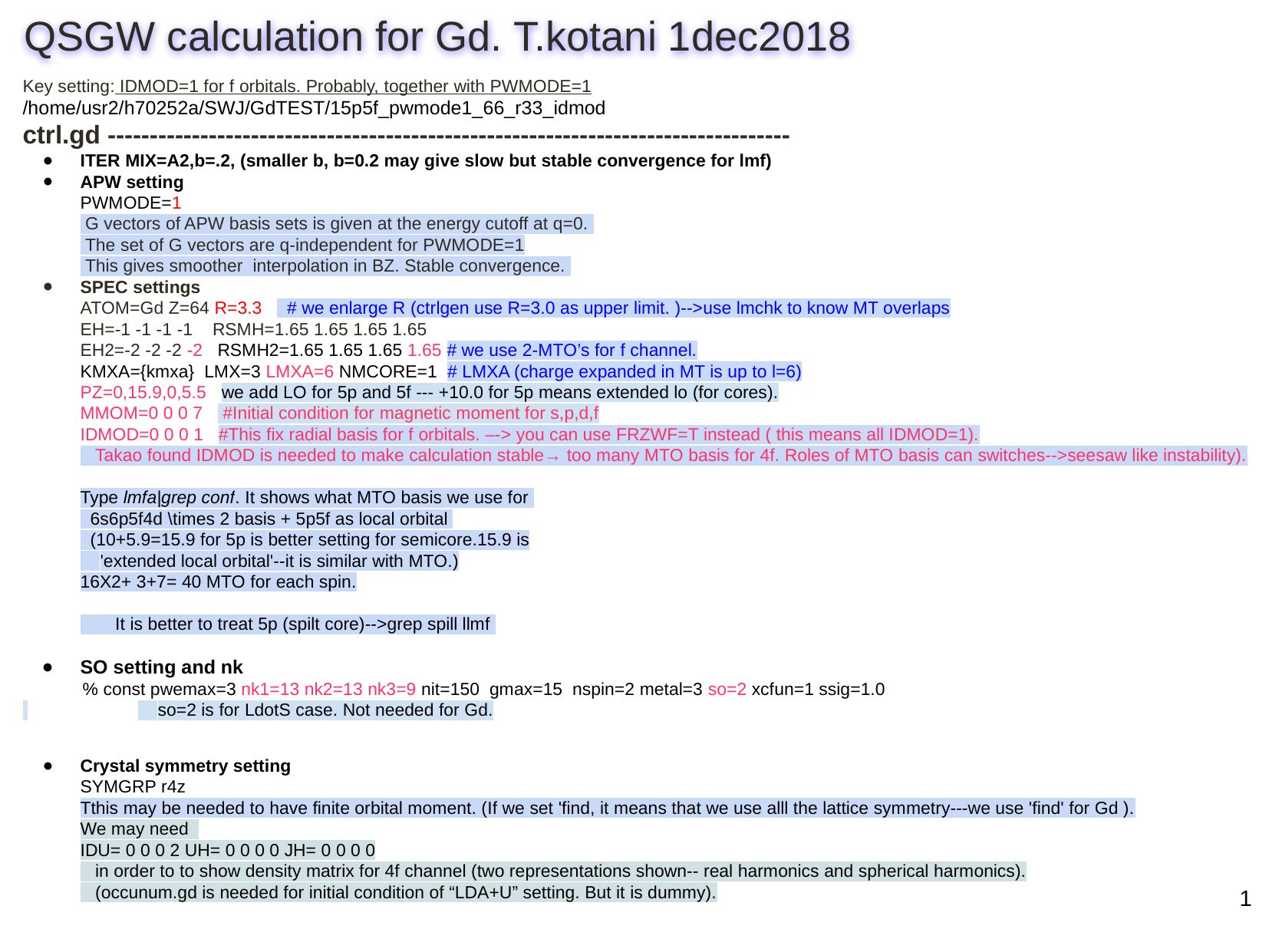

QSGW calculation for Gd. T.kotani 1dec2018

Key setting: IDMOD=1 for f orbitals. Probably, together with PWMODE=1
/home/usr2/h70252a/SWJ/GdTEST/15p5f_pwmode1_66_r33_idmod
ctrl.gd ---------------------------------------------------------------------------------
ITER MIX=A2,b=.2, (smaller b, b=0.2 may give slow but stable convergence for lmf)
APW setting
PWMODE=1
 G vectors of APW basis sets is given at the energy cutoff at q=0.
 The set of G vectors are q-independent for PWMODE=1
 This gives smoother  interpolation in BZ. Stable convergence.
SPEC settings
ATOM=Gd Z=64 R=3.3     # we enlarge R (ctrlgen use R=3.0 as upper limit. )-->use lmchk to know MT overlaps
EH=-1 -1 -1 -1    RSMH=1.65 1.65 1.65 1.65
EH2=-2 -2 -2 -2   RSMH2=1.65 1.65 1.65 1.65 # we use 2-MTO’s for f channel.
KMXA={kmxa}  LMX=3 LMXA=6 NMCORE=1  # LMXA (charge expanded in MT is up to l=6)
PZ=0,15.9,0,5.5   we add LO for 5p and 5f --- +10.0 for 5p means extended lo (for cores).
MMOM=0 0 0 7    #Initial condition for magnetic moment for s,p,d,f
IDMOD=0 0 0 1   #This fix radial basis for f orbitals. –-> you can use FRZWF=T instead ( this means all IDMOD=1).
   Takao found IDMOD is needed to make calculation stable→ too many MTO basis for 4f. Roles of MTO basis can switches-->seesaw like instability).

Type lmfa|grep conf. It shows what MTO basis we use for
  6s6p5f4d \times 2 basis + 5p5f as local orbital
  (10+5.9=15.9 for 5p is better setting for semicore.15.9 is
    'extended local orbital'--it is similar with MTO.)
16X2+ 3+7= 40 MTO for each spin.

       It is better to treat 5p (spilt core)-->grep spill llmf

SO setting and nk
            % const pwemax=3 nk1=13 nk2=13 nk3=9 nit=150  gmax=15  nspin=2 metal=3 so=2 xcfun=1 ssig=1.0
 	    so=2 is for LdotS case. Not needed for Gd.

Crystal symmetry setting
SYMGRP r4z
Tthis may be needed to have finite orbital moment. (If we set 'find, it means that we use alll the lattice symmetry---we use 'find' for Gd ).
We may need
IDU= 0 0 0 2 UH= 0 0 0 0 JH= 0 0 0 0
   in order to to show density matrix for 4f channel (two representations shown-- real harmonics and spherical harmonics).
   (occunum.gd is needed for initial condition of “LDA+U” setting. But it is dummy).

1